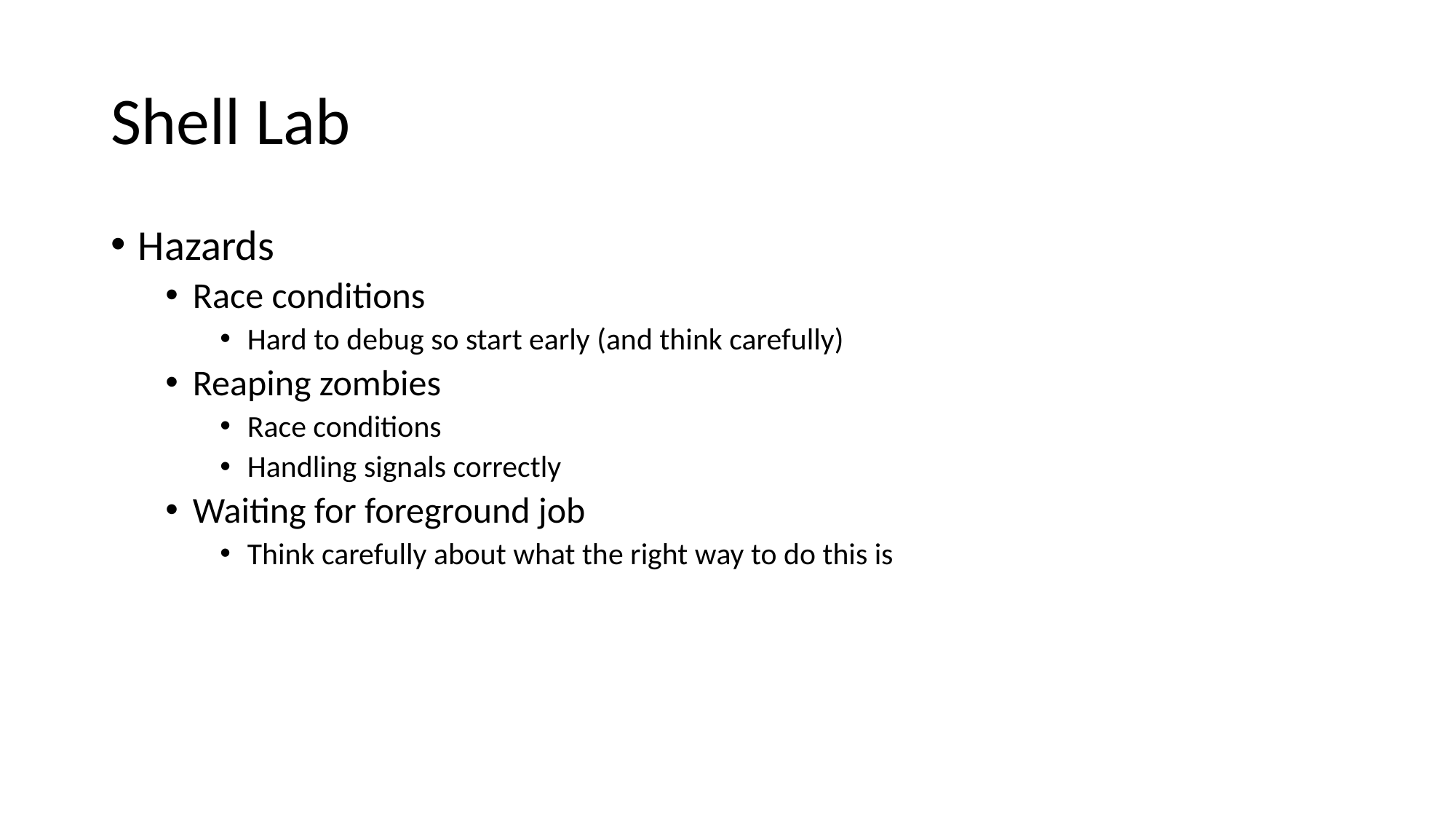

# Shell Lab
Hazards
Race conditions
Hard to debug so start early (and think carefully)
Reaping zombies
Race conditions
Handling signals correctly
Waiting for foreground job
Think carefully about what the right way to do this is